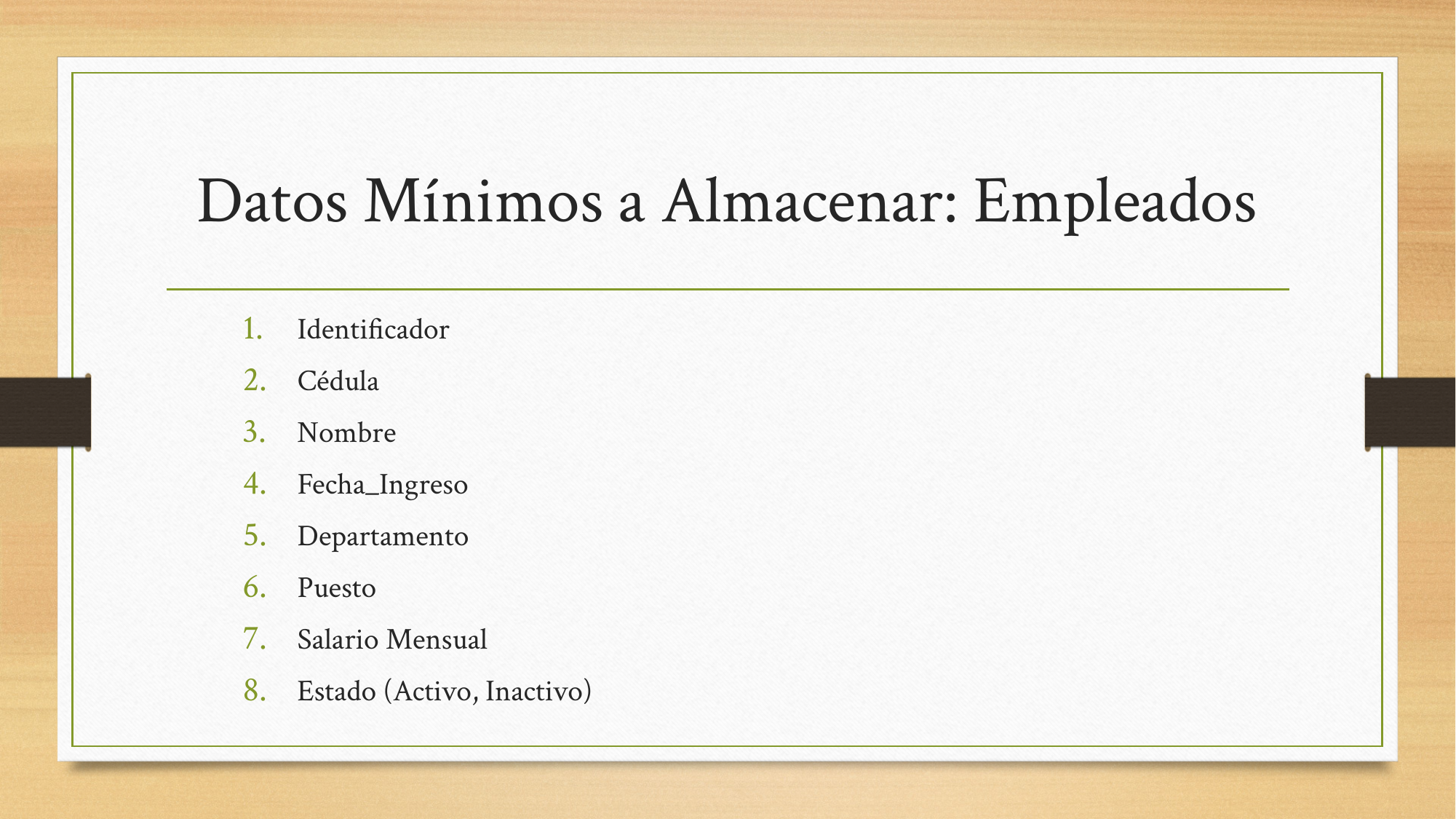

# Datos Mínimos a Almacenar: Empleados
Identificador
Cédula
Nombre
Fecha_Ingreso
Departamento
Puesto
Salario Mensual
Estado (Activo, Inactivo)